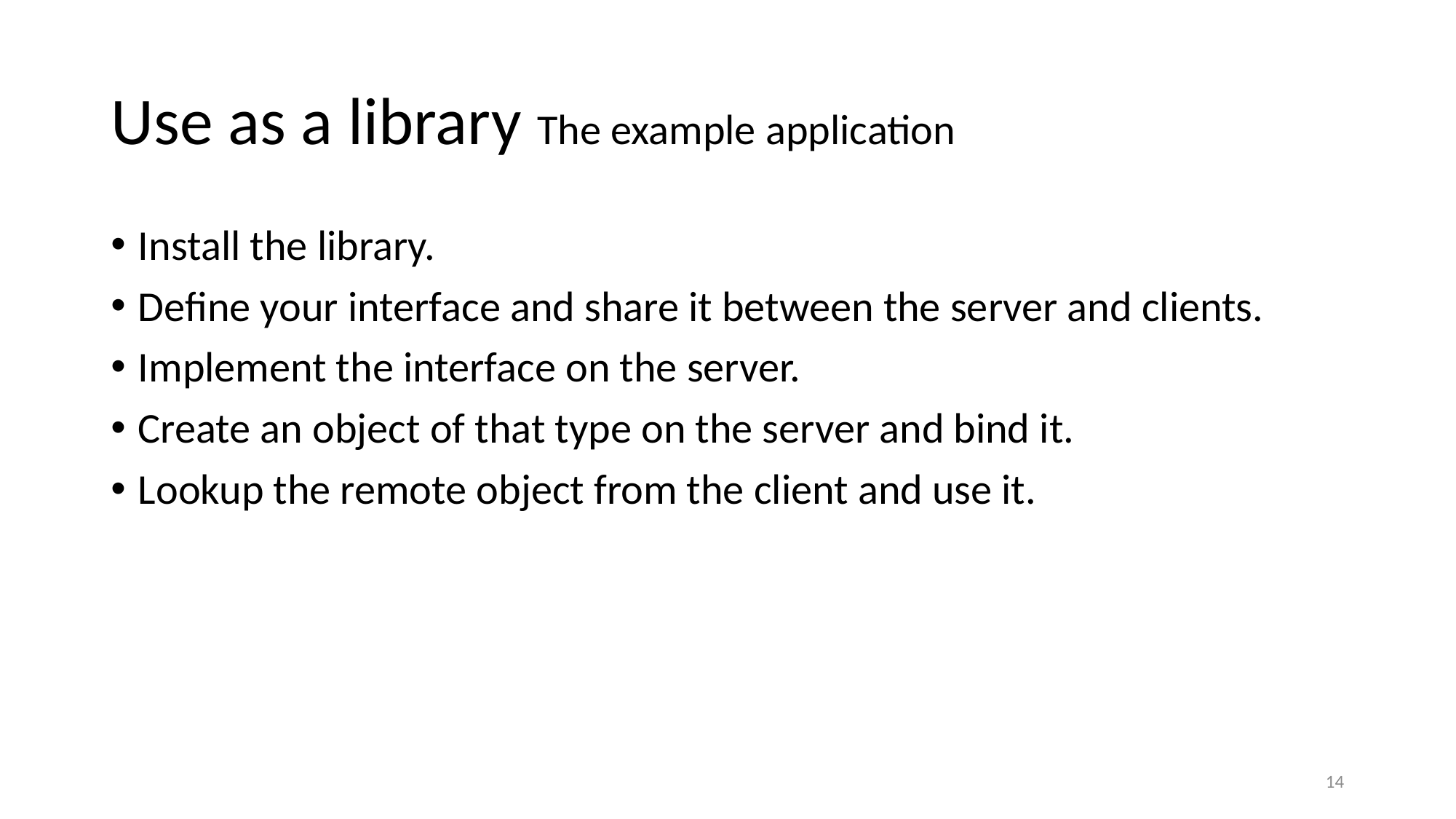

# Use as a library The example application
Install the library.
Define your interface and share it between the server and clients.
Implement the interface on the server.
Create an object of that type on the server and bind it.
Lookup the remote object from the client and use it.
14